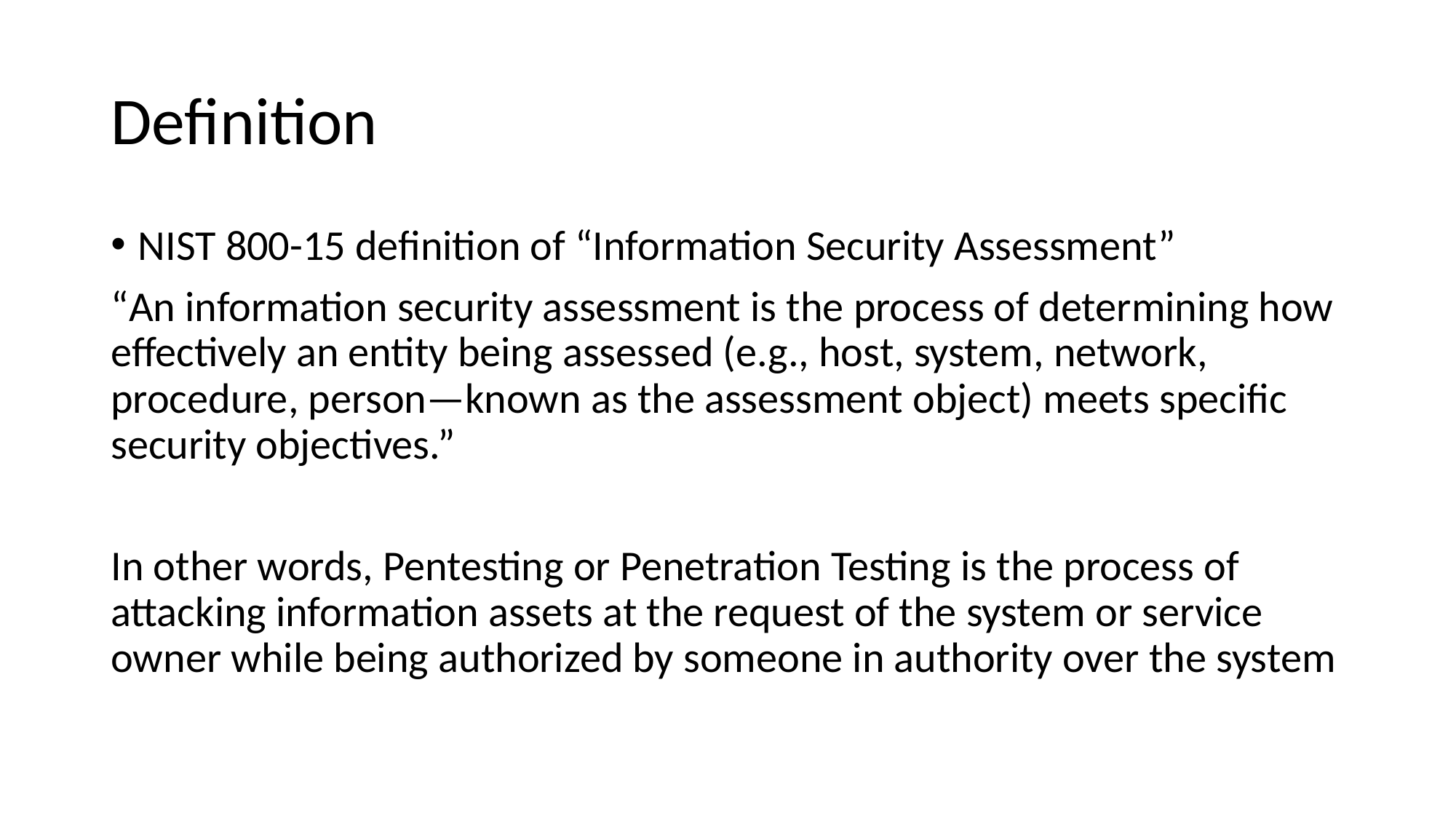

# Definition
NIST 800-15 definition of “Information Security Assessment”
“An information security assessment is the process of determining how effectively an entity being assessed (e.g., host, system, network, procedure, person—known as the assessment object) meets specific security objectives.”

In other words, Pentesting or Penetration Testing is the process of attacking information assets at the request of the system or service owner while being authorized by someone in authority over the system